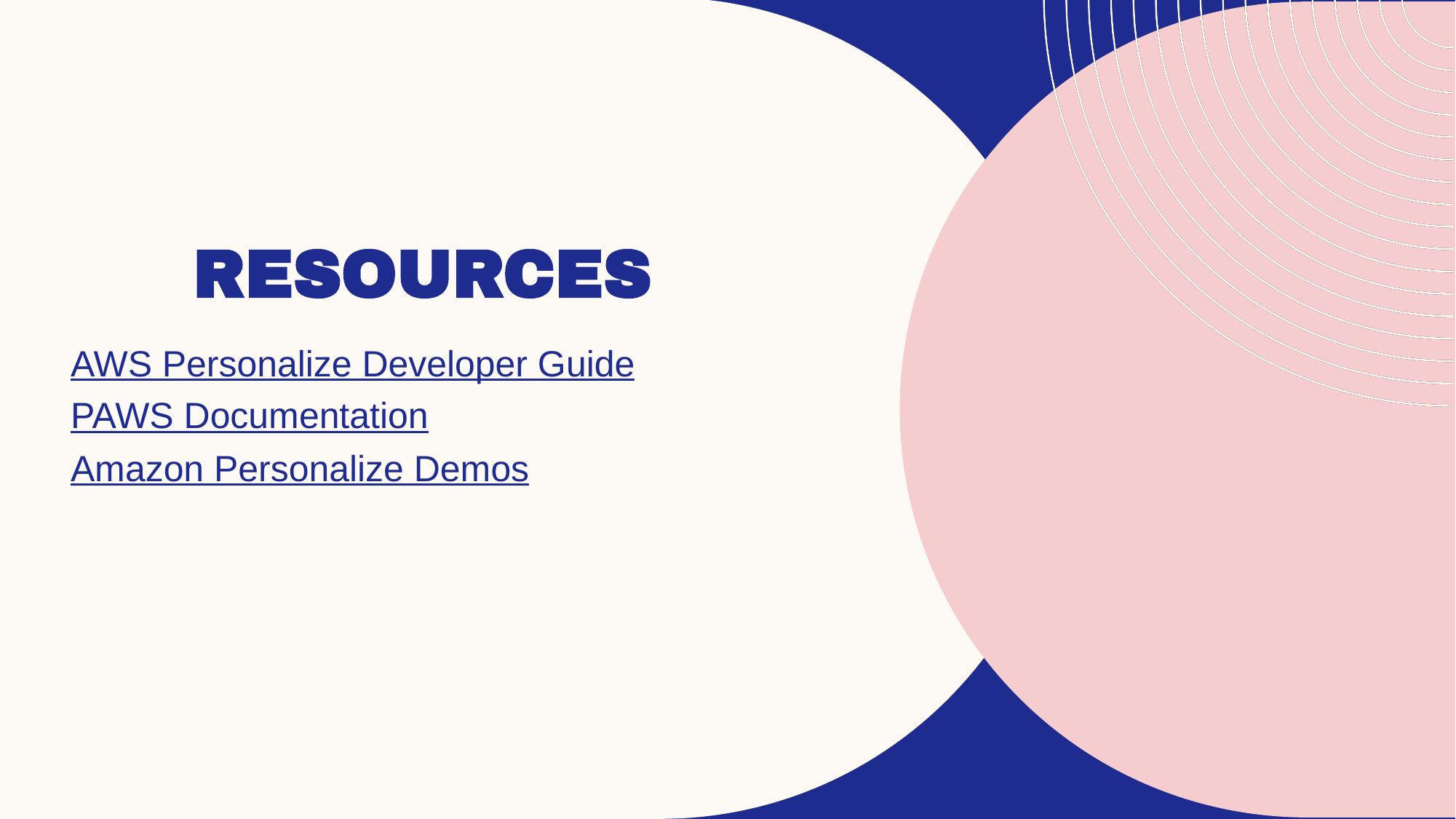

# Resources
AWS Personalize Developer Guide
PAWS Documentation
Amazon Personalize Demos